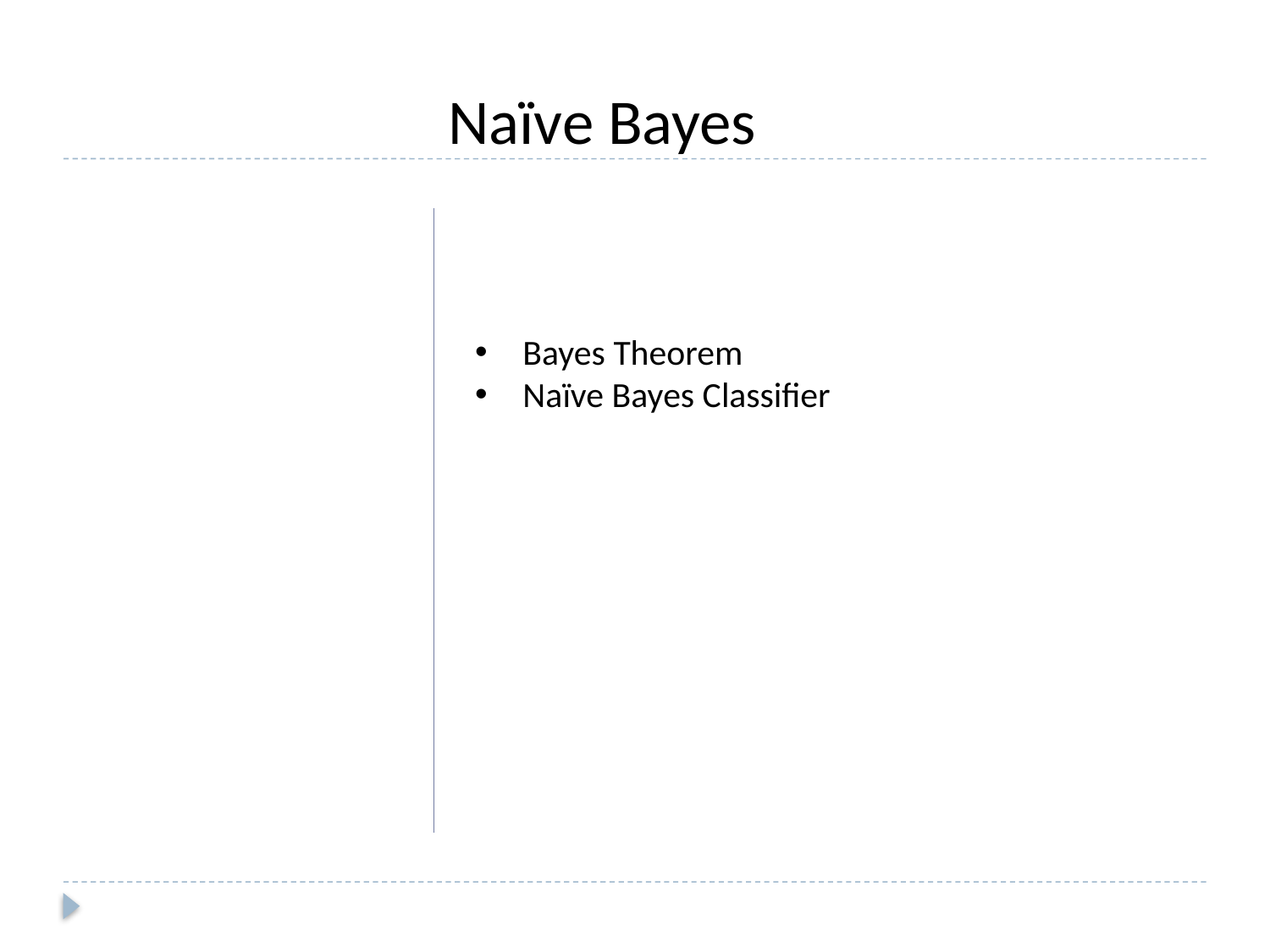

Naïve Bayes
Bayes Theorem
Naïve Bayes Classifier